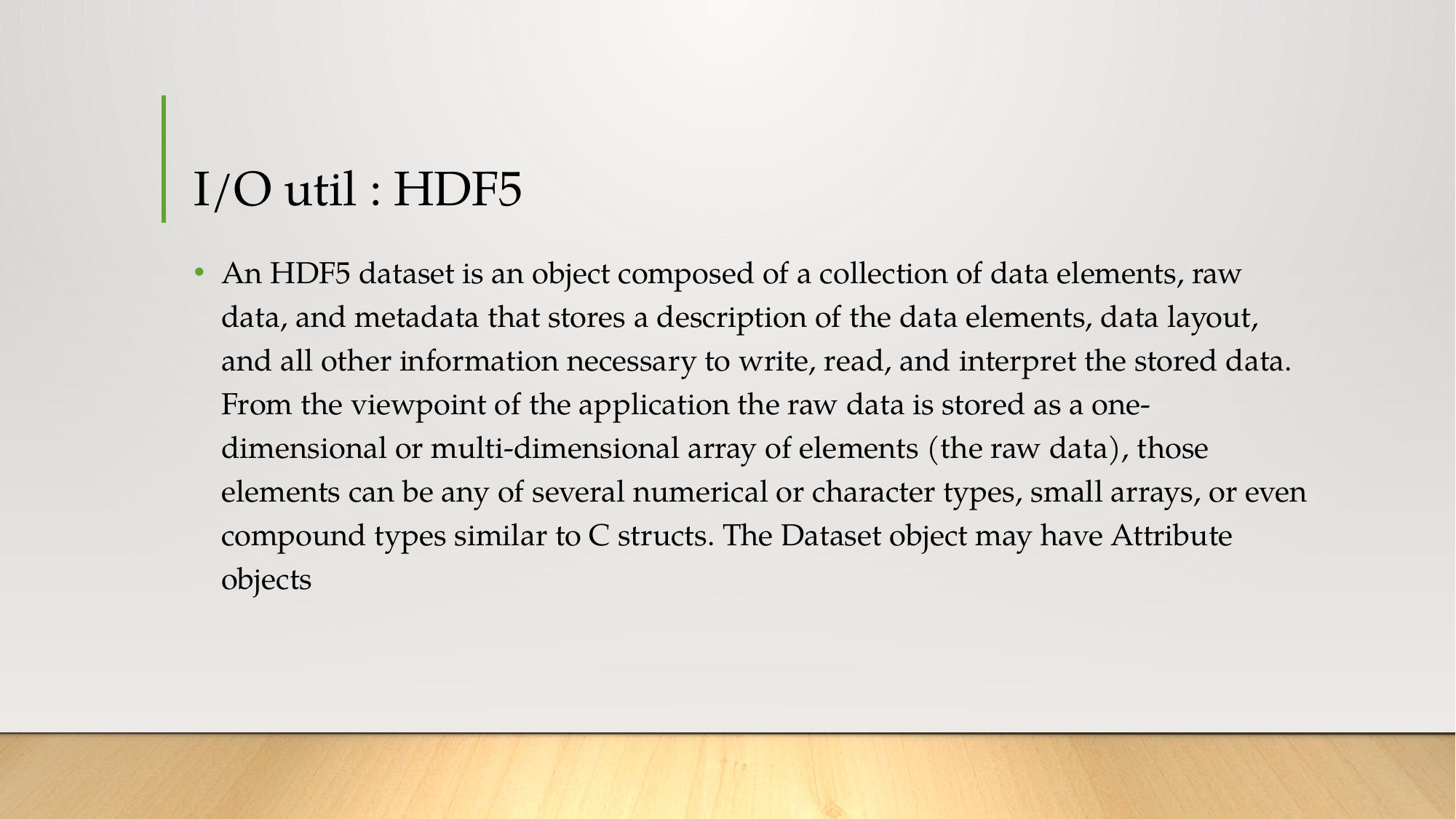

# I/O util : HDF5
An HDF5 dataset is an object composed of a collection of data elements, raw data, and metadata that stores a description of the data elements, data layout, and all other information necessary to write, read, and interpret the stored data. From the viewpoint of the application the raw data is stored as a one-dimensional or multi-dimensional array of elements (the raw data), those elements can be any of several numerical or character types, small arrays, or even compound types similar to C structs. The Dataset object may have Attribute objects